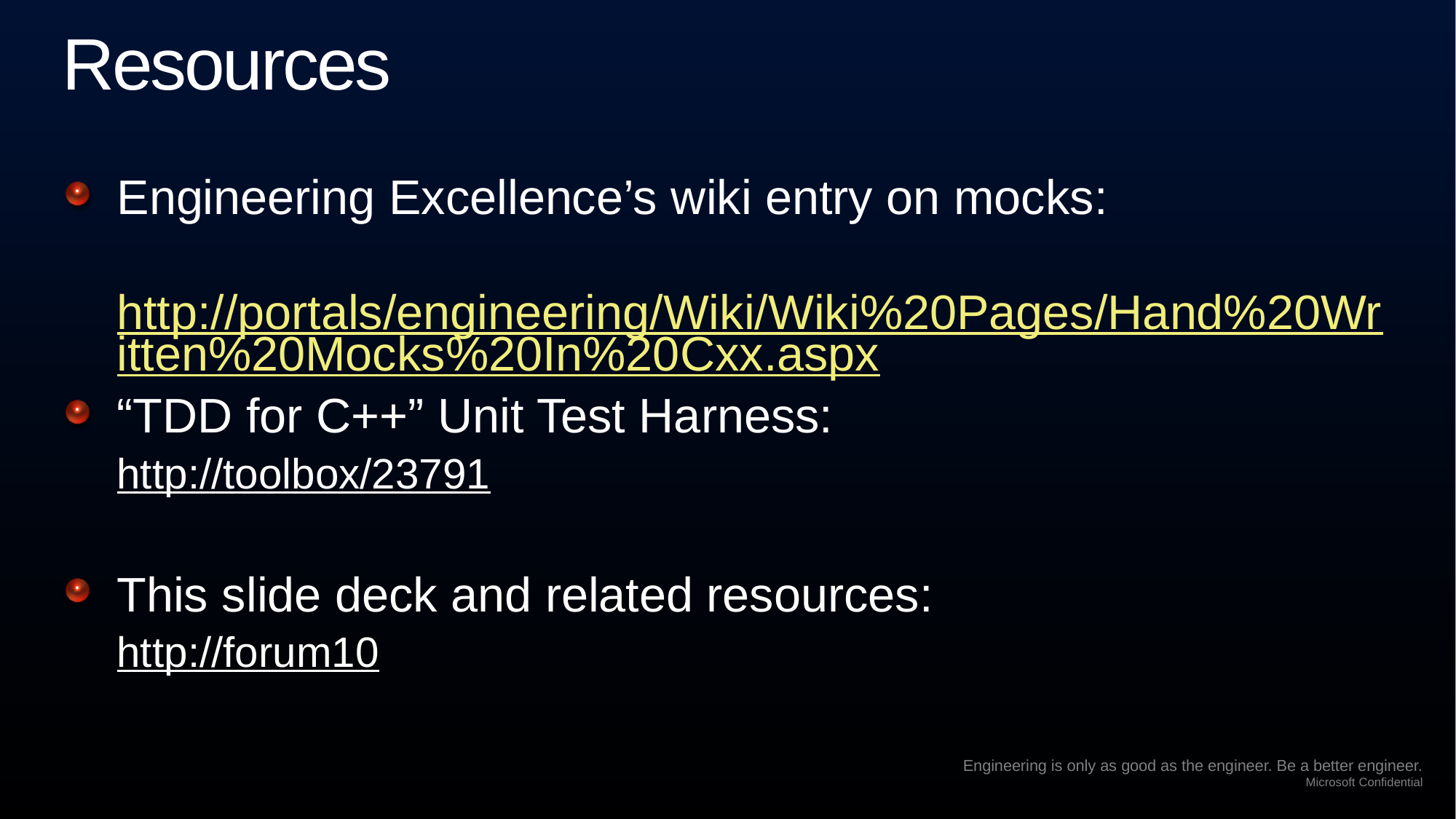

# Resources
Engineering Excellence’s wiki entry on mocks:
	http://portals/engineering/Wiki/Wiki%20Pages/Hand%20Written%20Mocks%20In%20Cxx.aspx
“TDD for C++” Unit Test Harness:
http://toolbox/23791

This slide deck and related resources:
http://forum10